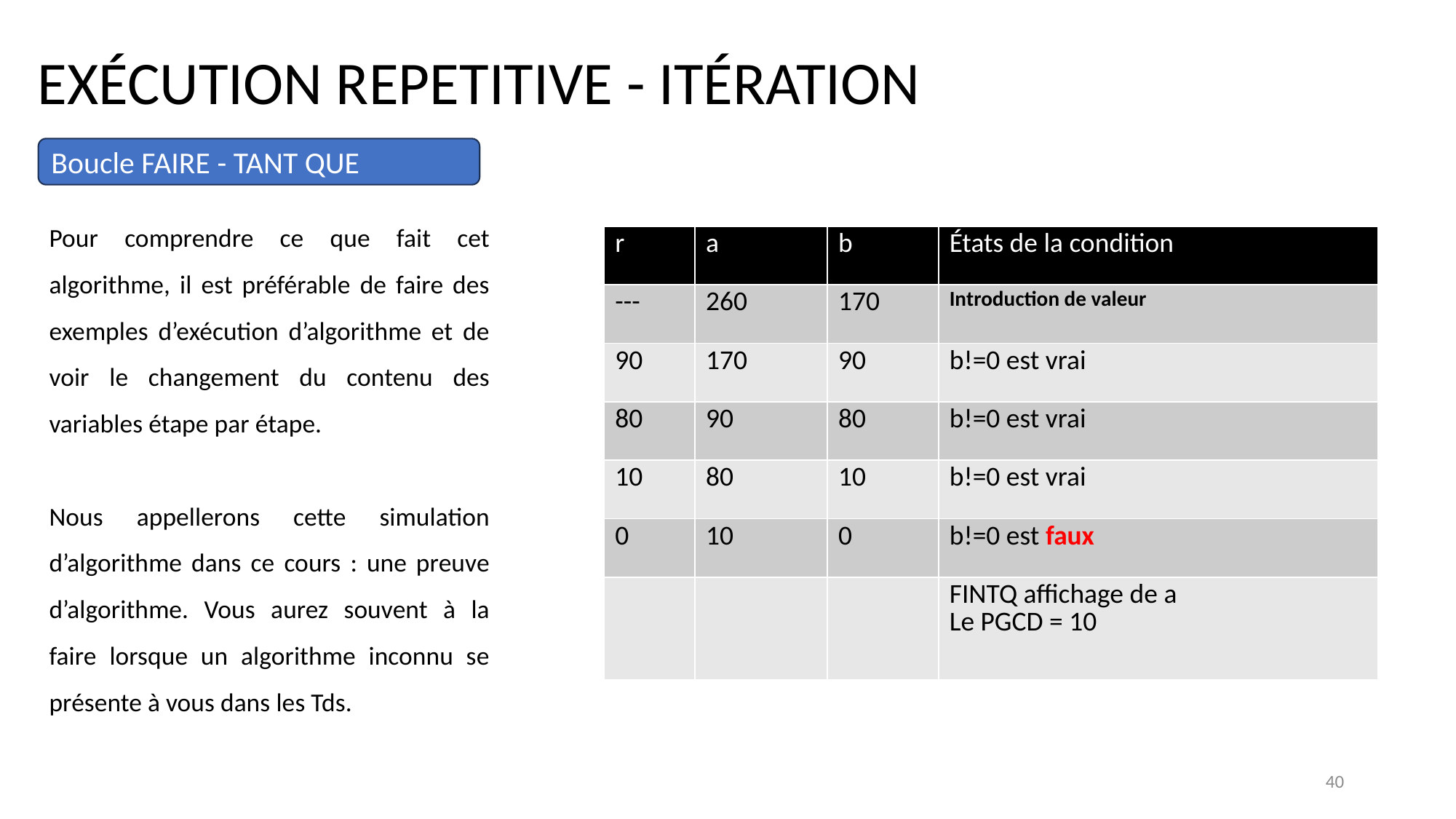

EXÉCUTION REPETITIVE - ITÉRATION
Boucle FAIRE - TANT QUE
Pour comprendre ce que fait cet algorithme, il est préférable de faire des exemples d’exécution d’algorithme et de voir le changement du contenu des variables étape par étape.

Nous appellerons cette simulation d’algorithme dans ce cours : une preuve d’algorithme. Vous aurez souvent à la faire lorsque un algorithme inconnu se présente à vous dans les Tds.

| r | a | b | États de la condition |
| --- | --- | --- | --- |
| --- | 260 | 170 | Introduction de valeur |
| 90 | 170 | 90 | b!=0 est vrai |
| 80 | 90 | 80 | b!=0 est vrai |
| 10 | 80 | 10 | b!=0 est vrai |
| 0 | 10 | 0 | b!=0 est faux |
|  |  |  | FINTQ affichage de a Le PGCD = 10 |

40